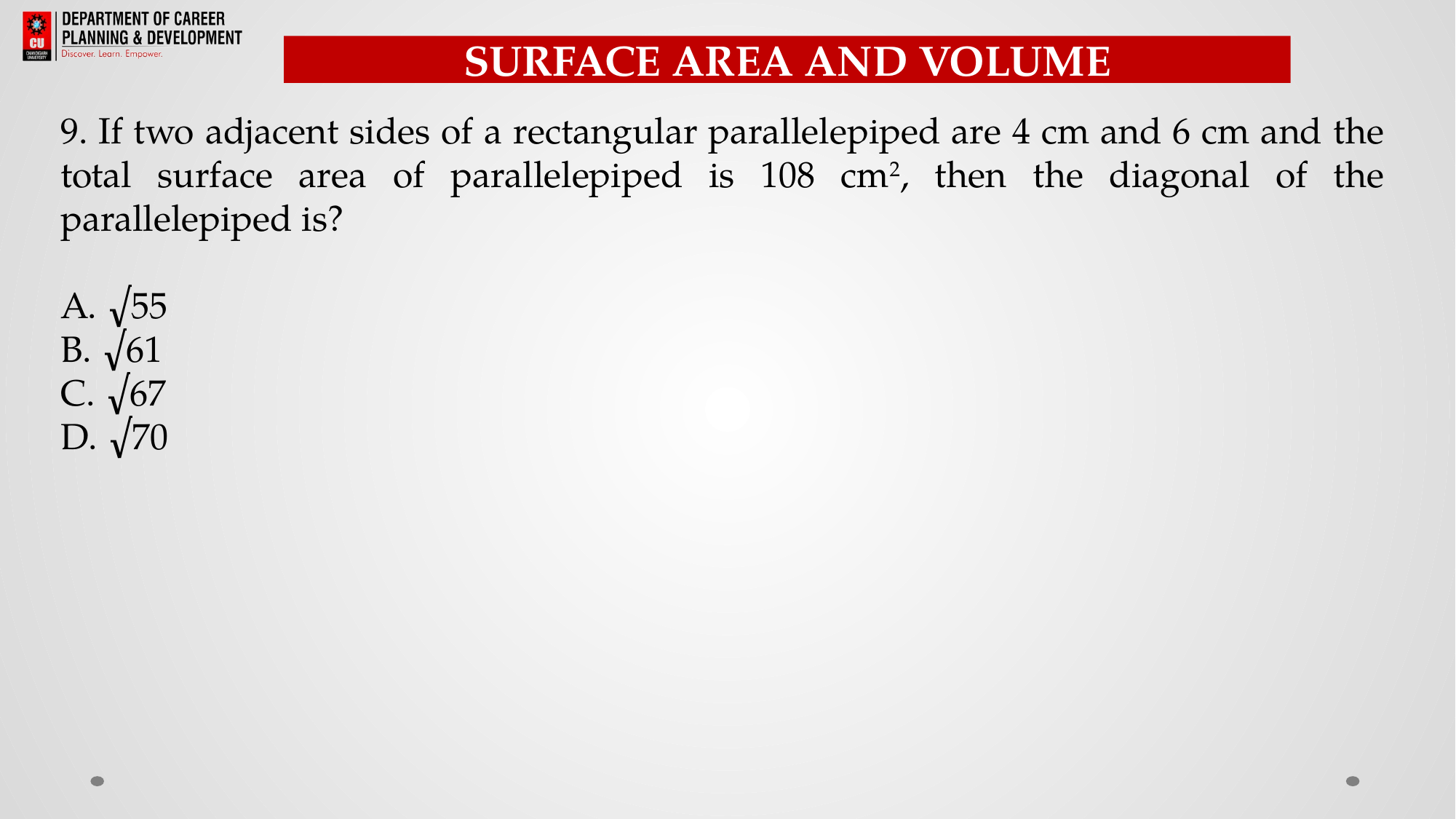

SURFACE AREA AND VOLUME
9. If two adjacent sides of a rectangular parallelepiped are 4 cm and 6 cm and the total surface area of parallelepiped is 108 cm2, then the diagonal of the parallelepiped is?

A. √55
B. √61
C. √67
D. √70